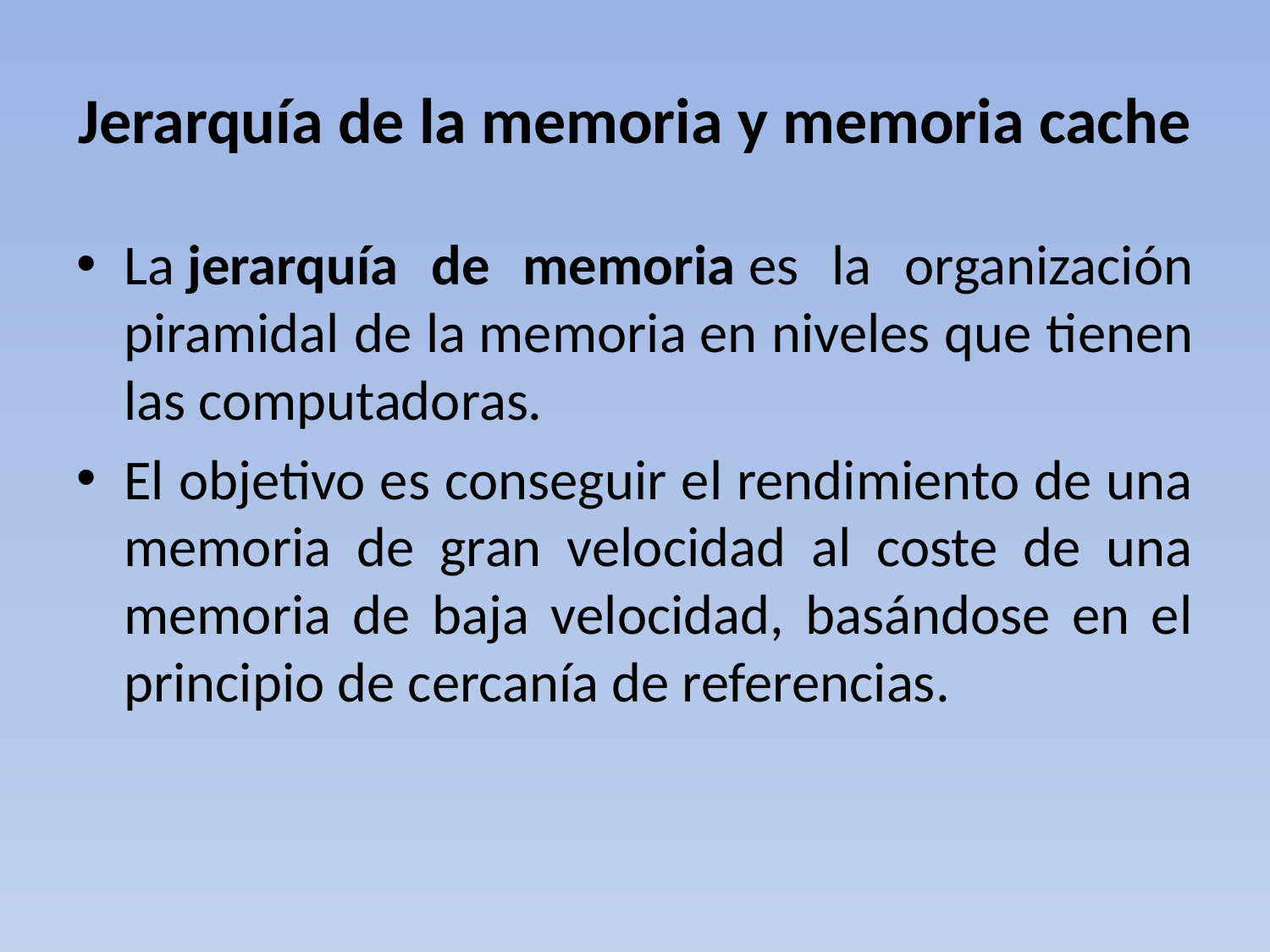

# Jerarquía de la memoria y memoria cache
La jerarquía de memoria es la organización piramidal de la memoria en niveles que tienen las computadoras.
El objetivo es conseguir el rendimiento de una memoria de gran velocidad al coste de una memoria de baja velocidad, basándose en el principio de cercanía de referencias.